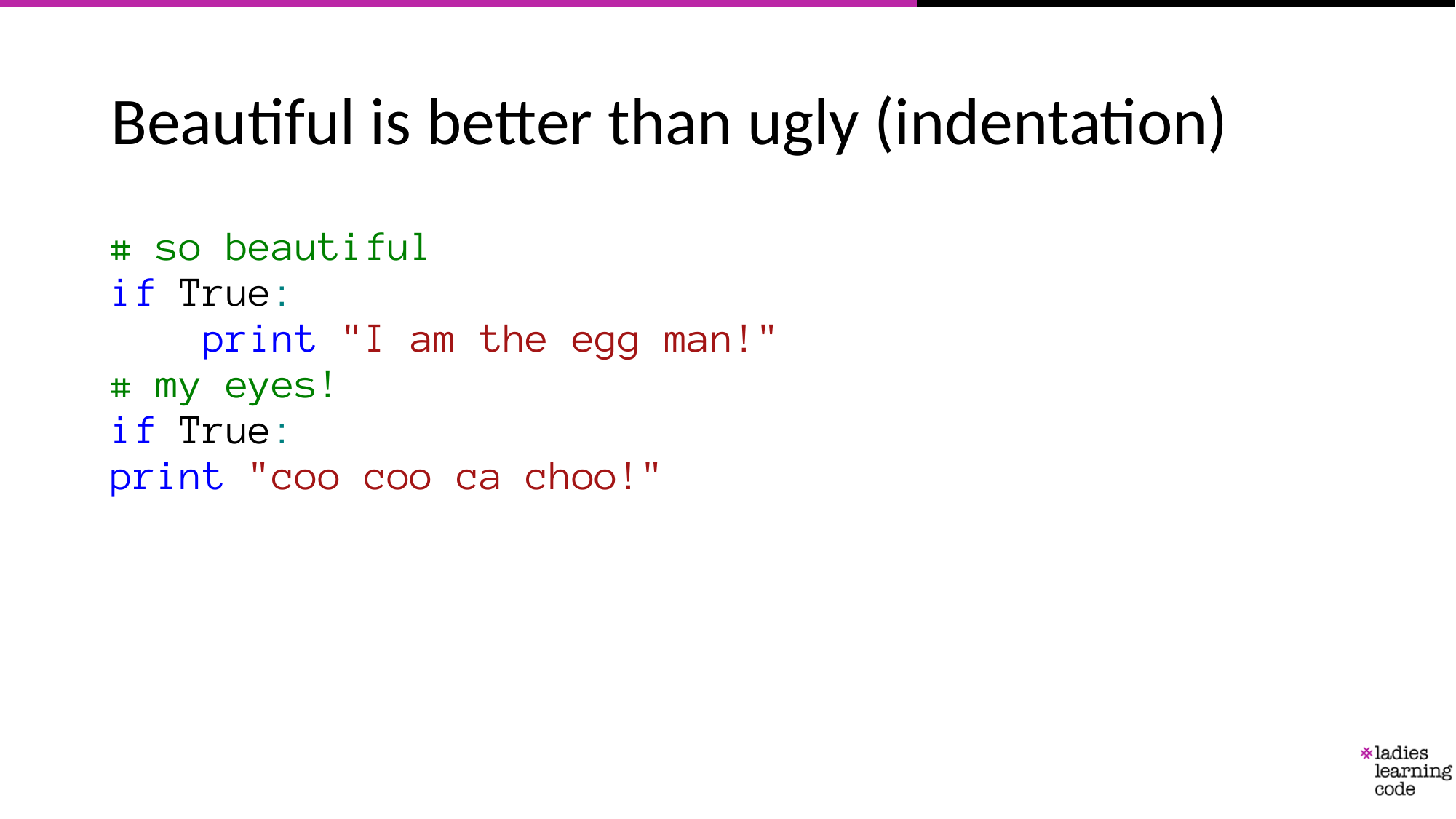

# Beautiful is better than ugly (indentation)
# so beautiful
if True:
    print "I am the egg man!"
# my eyes!
if True:
print "coo coo ca choo!"